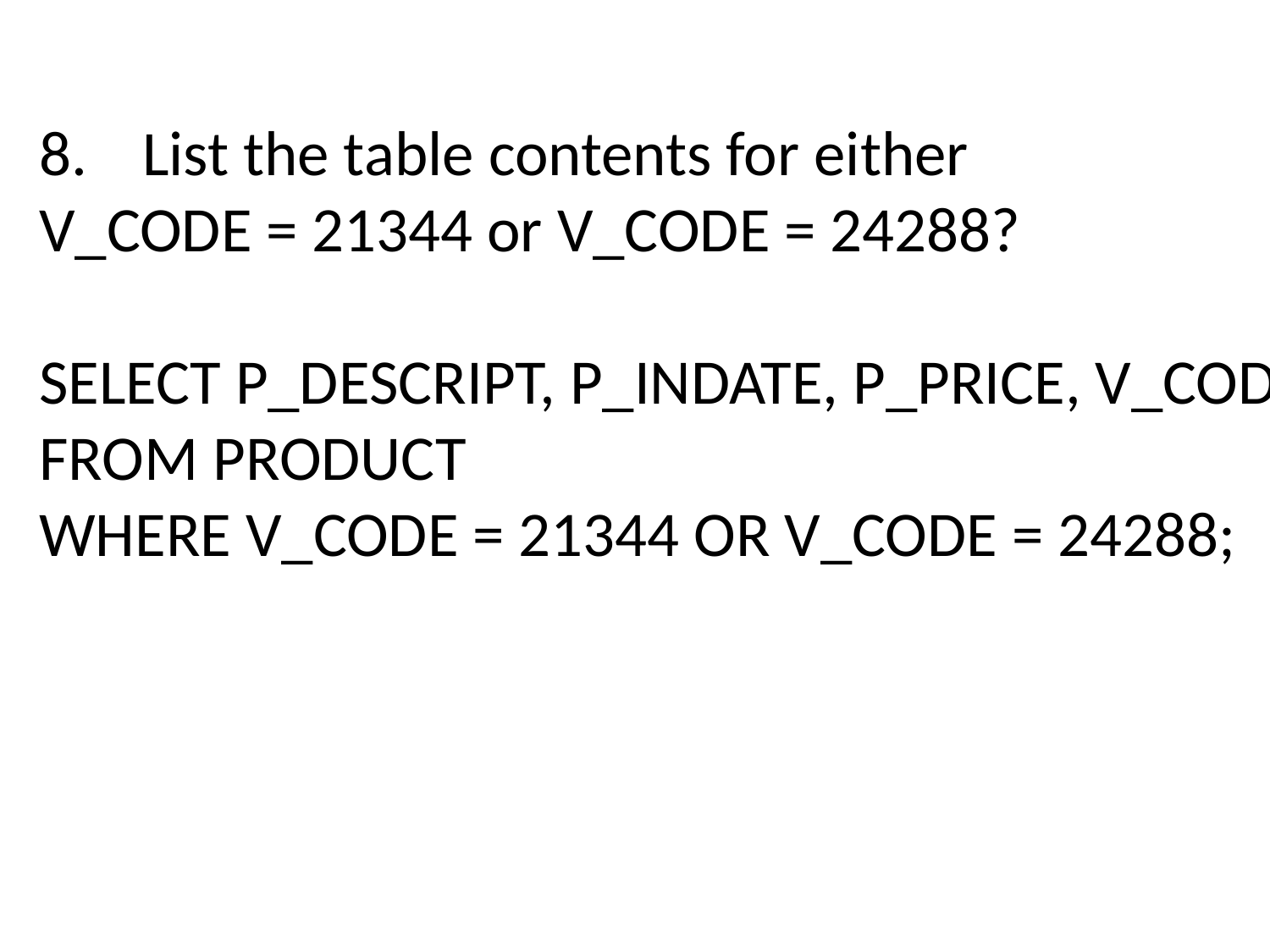

List the table contents for either
V_CODE = 21344 or V_CODE = 24288?

SELECT P_DESCRIPT, P_INDATE, P_PRICE, V_CODE
FROM PRODUCT
WHERE V_CODE = 21344 OR V_CODE = 24288;